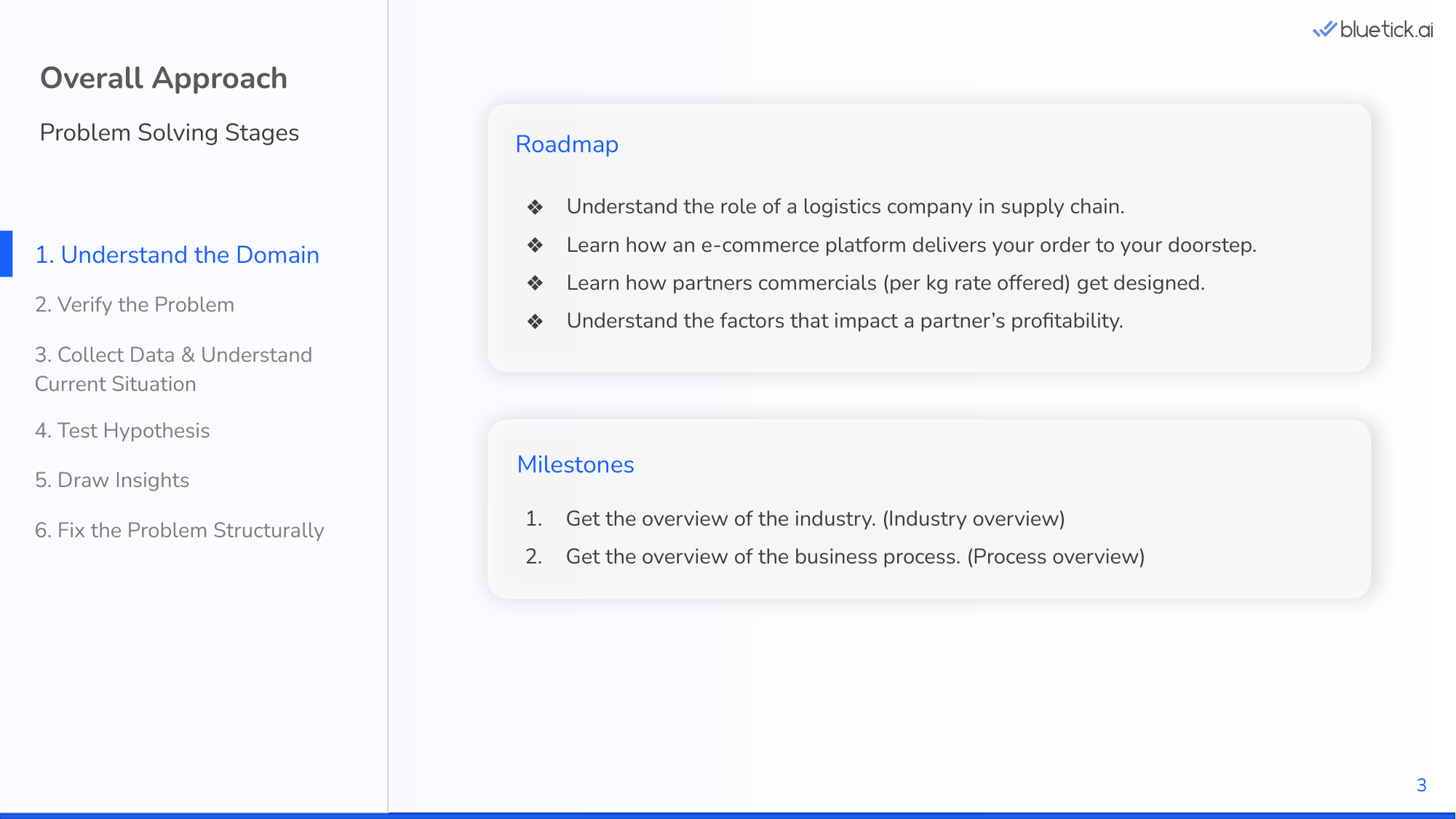

Overall Approach

Problem Solving Stages
Roadmap
Understand the role of a logistics company in supply chain.
Learn how an e-commerce platform delivers your order to your doorstep.
Learn how partners commercials (per kg rate offered) get designed.
Understand the factors that impact a partner’s profitability.

1. Understand the Domain
2. Verify the Problem
3. Collect Data & Understand Current Situation
4. Test Hypothesis

Milestones
5. Draw Insights
Get the overview of the industry. (Industry overview)
Get the overview of the business process. (Process overview)
6. Fix the Problem Structurally
3